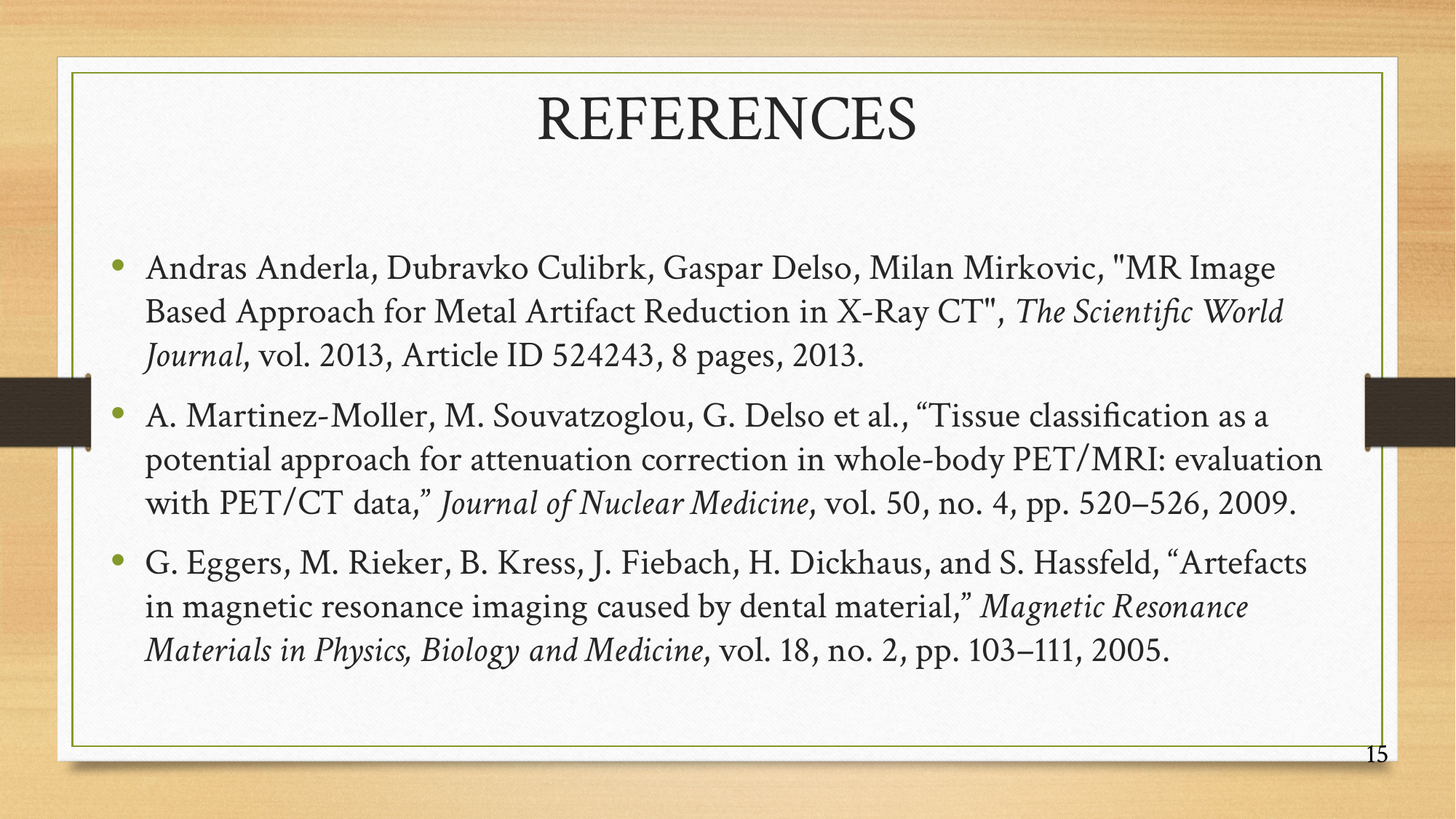

# REFERENCES
Andras Anderla, Dubravko Culibrk, Gaspar Delso, Milan Mirkovic, "MR Image Based Approach for Metal Artifact Reduction in X-Ray CT", The Scientific World Journal, vol. 2013, Article ID 524243, 8 pages, 2013.
A. Martinez-Moller, M. Souvatzoglou, G. Delso et al., “Tissue classification as a potential approach for attenuation correction in whole-body PET/MRI: evaluation with PET/CT data,” Journal of Nuclear Medicine, vol. 50, no. 4, pp. 520–526, 2009.
G. Eggers, M. Rieker, B. Kress, J. Fiebach, H. Dickhaus, and S. Hassfeld, “Artefacts in magnetic resonance imaging caused by dental material,” Magnetic Resonance Materials in Physics, Biology and Medicine, vol. 18, no. 2, pp. 103–111, 2005.

15